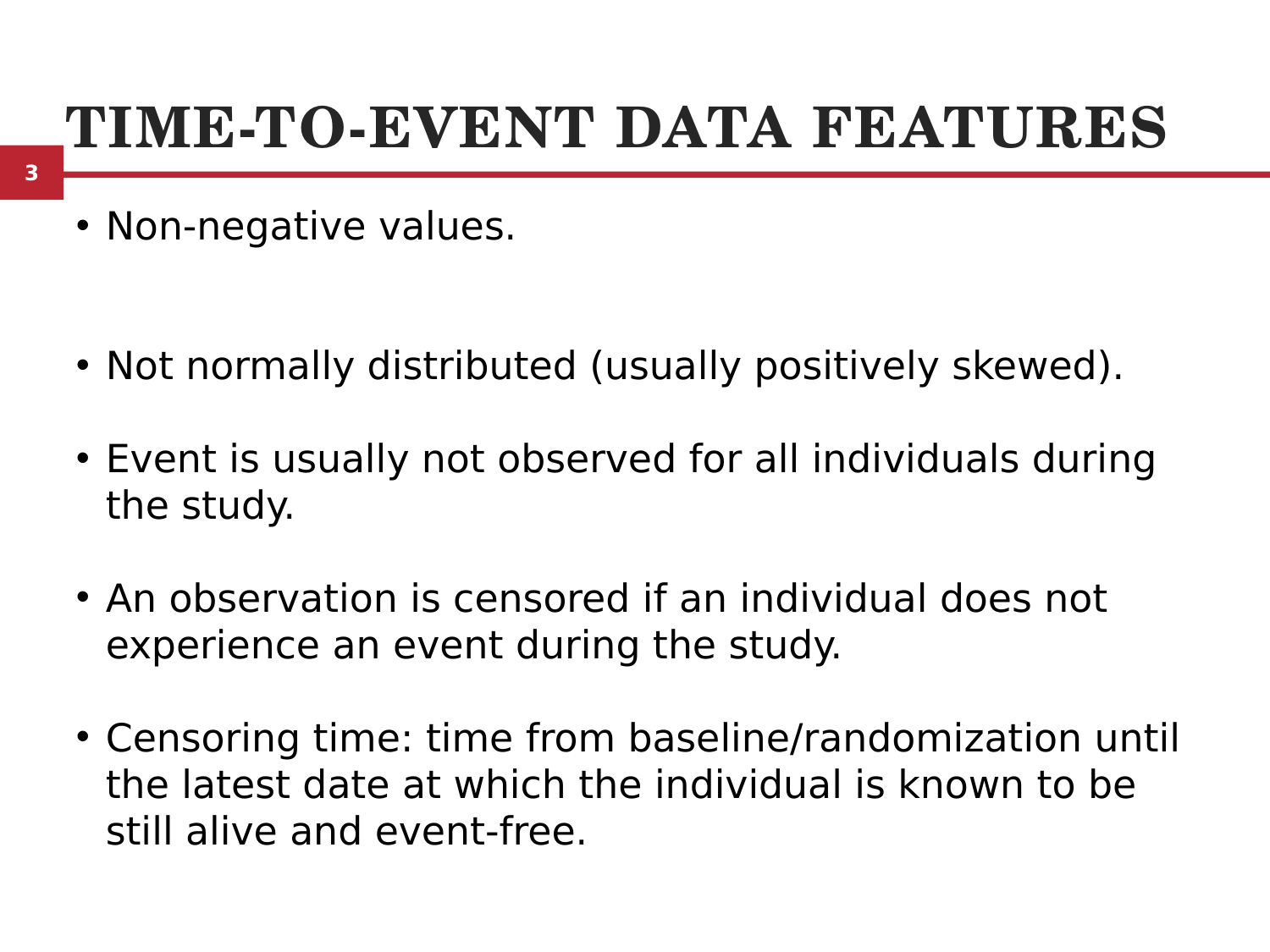

# Time-to-Event Data Features
Non-negative values.

Not normally distributed (usually positively skewed).

Event is usually not observed for all individuals during the study.

An observation is censored if an individual does not experience an event during the study.

Censoring time: time from baseline/randomization until the latest date at which the individual is known to be still alive and event-free.